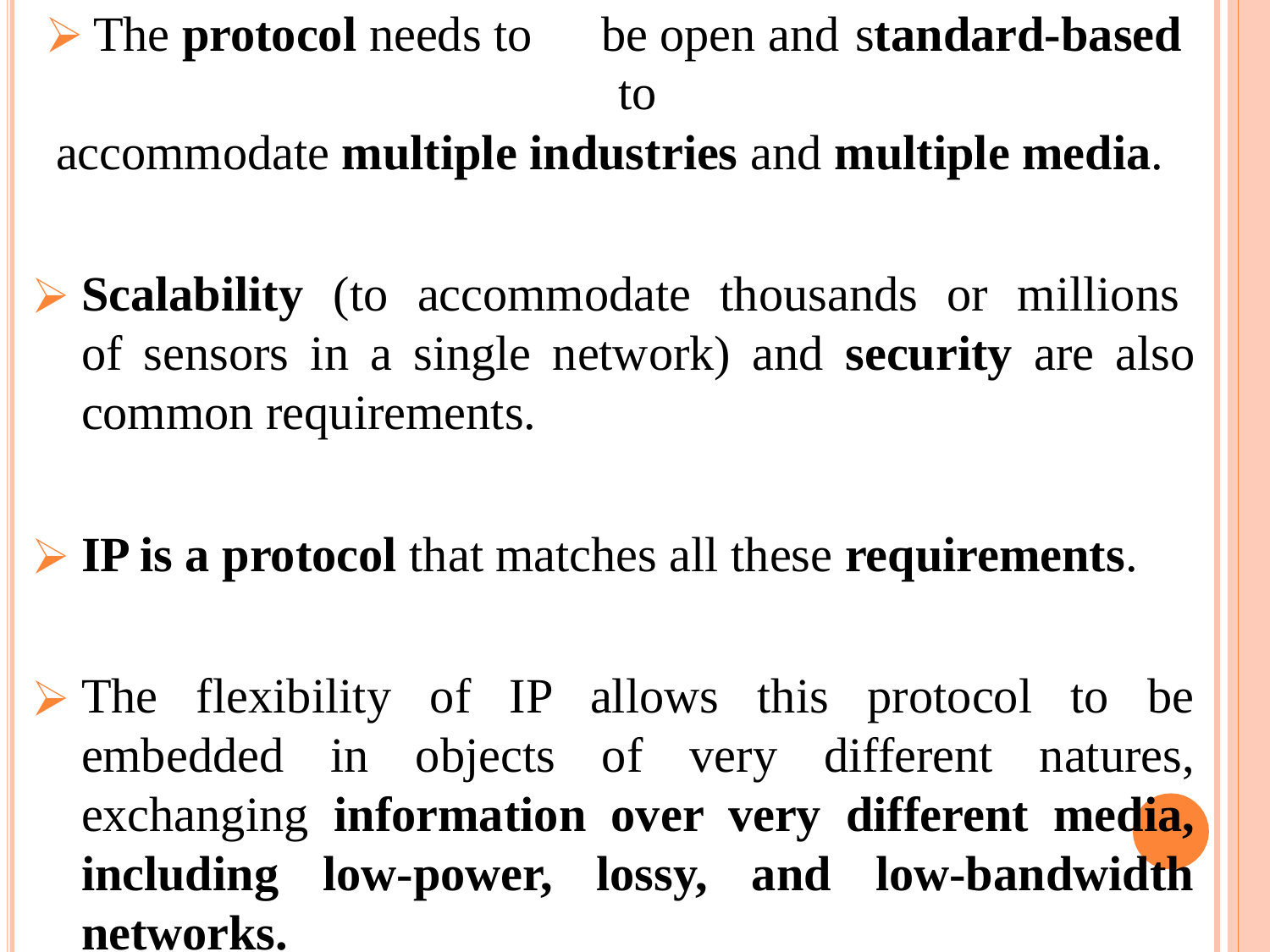

The protocol needs to	be open and	standard-based to
accommodate multiple industries and multiple media.

Scalability  (to  accommodate  thousands  or  millions  of sensors in a single network) and security are also common requirements.

IP is a protocol that matches all these requirements.

The flexibility of IP allows this protocol to be embedded in objects of very different natures, exchanging information over very different media, including low-power, lossy, and low-bandwidth networks.